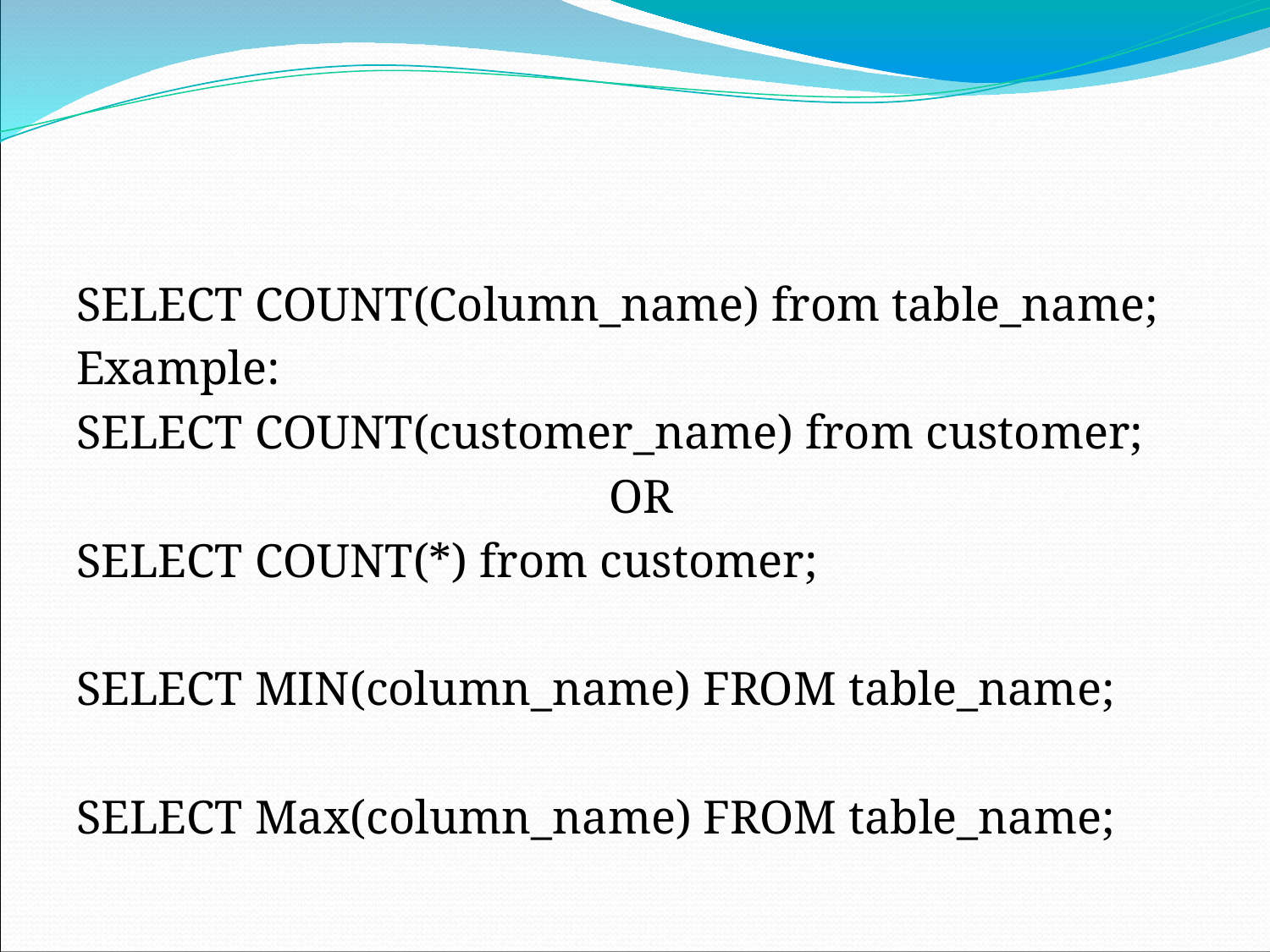

SELECT COUNT(Column_name) from table_name;
Example:
SELECT COUNT(customer_name) from customer;
 OR
SELECT COUNT(*) from customer;

SELECT MIN(column_name) FROM table_name;

SELECT Max(column_name) FROM table_name;